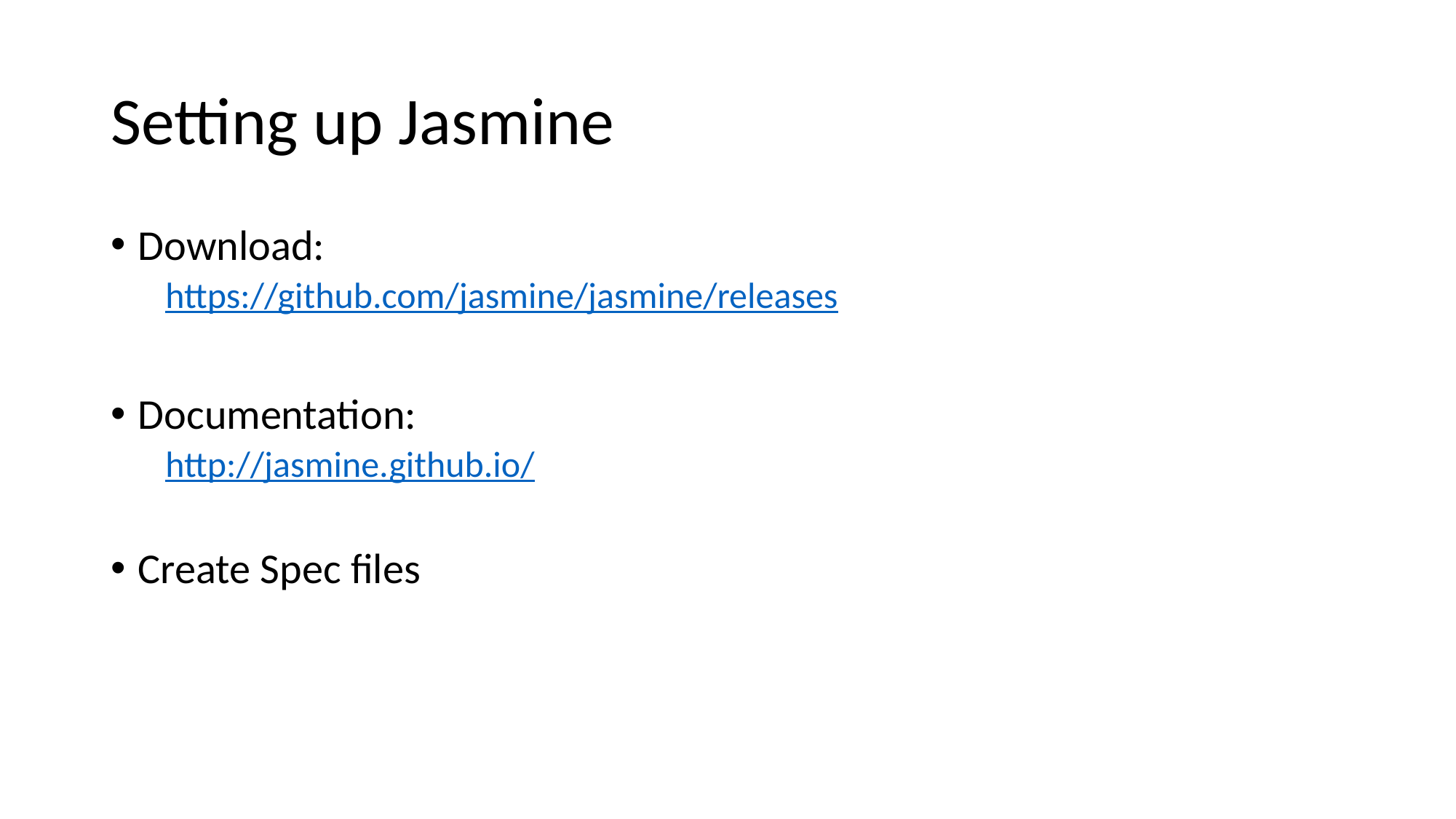

# Setting up Jasmine
Download:
https://github.com/jasmine/jasmine/releases

Documentation:
http://jasmine.github.io/

Create Spec files